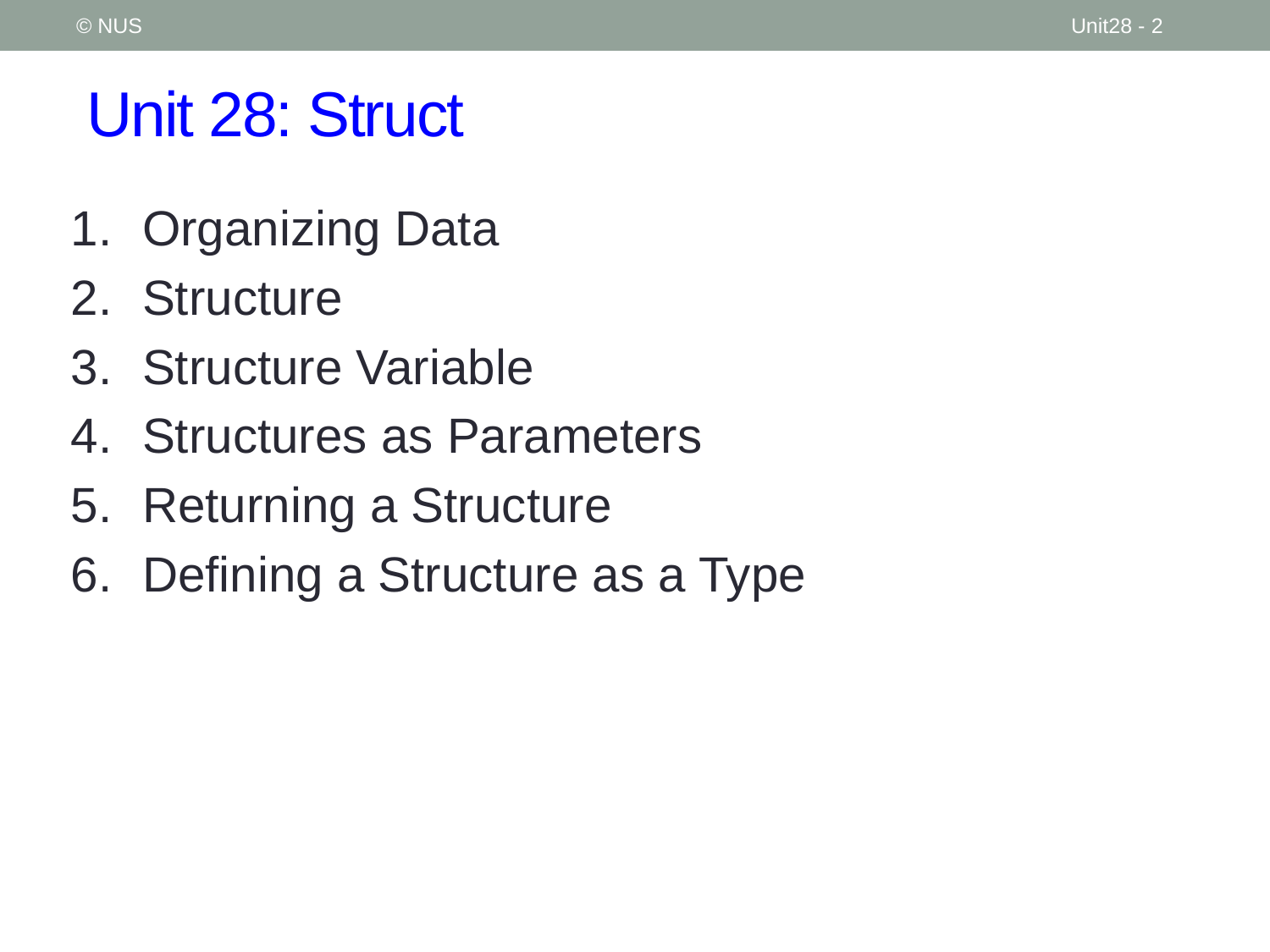

© NUS
Unit28 - 2
# Unit 28: Struct
Organizing Data
Structure
Structure Variable
Structures as Parameters
Returning a Structure
Defining a Structure as a Type